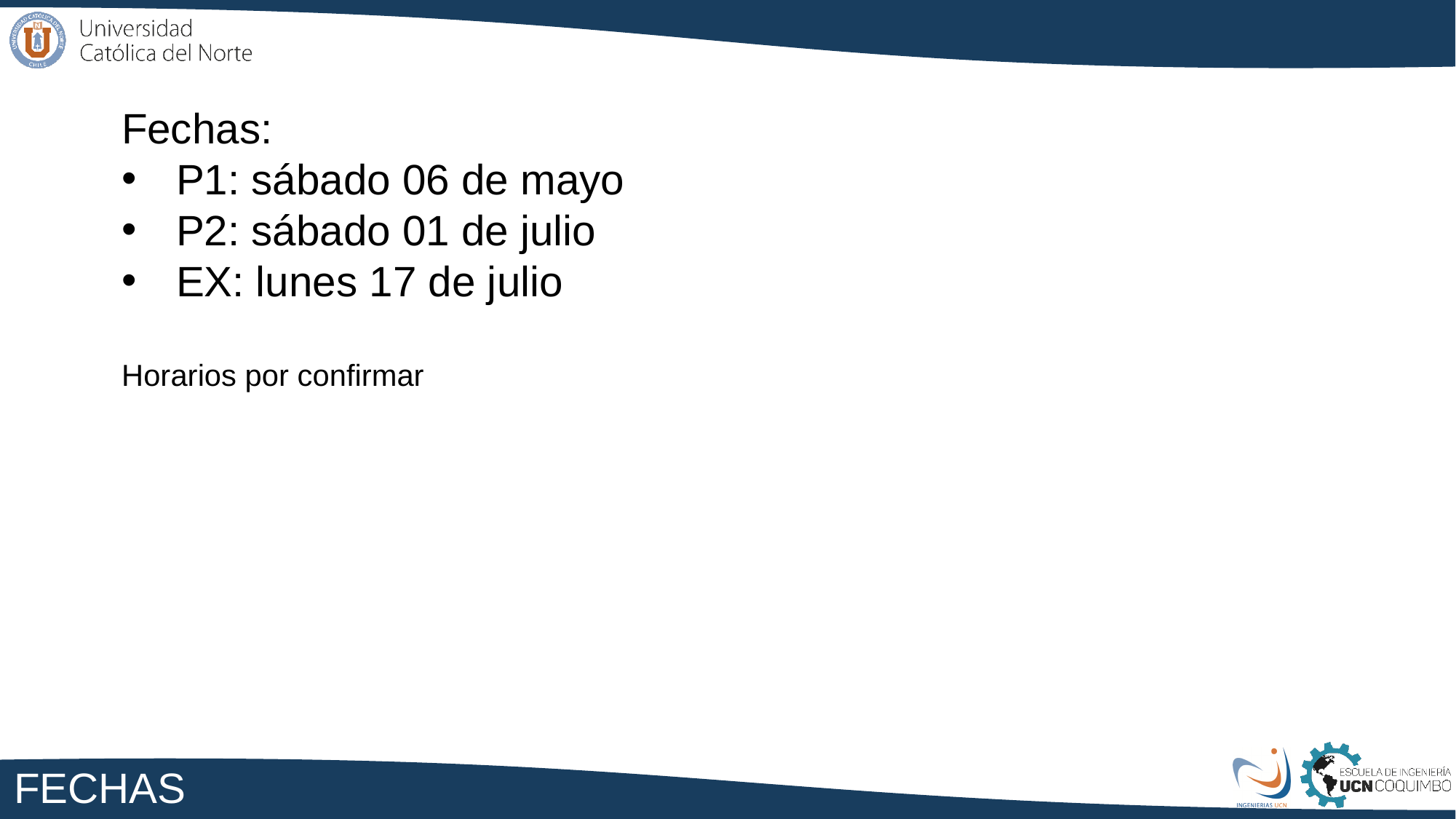

Fechas:
P1: sábado 06 de mayo
P2: sábado 01 de julio
EX: lunes 17 de julio

Horarios por confirmar

# Fechas